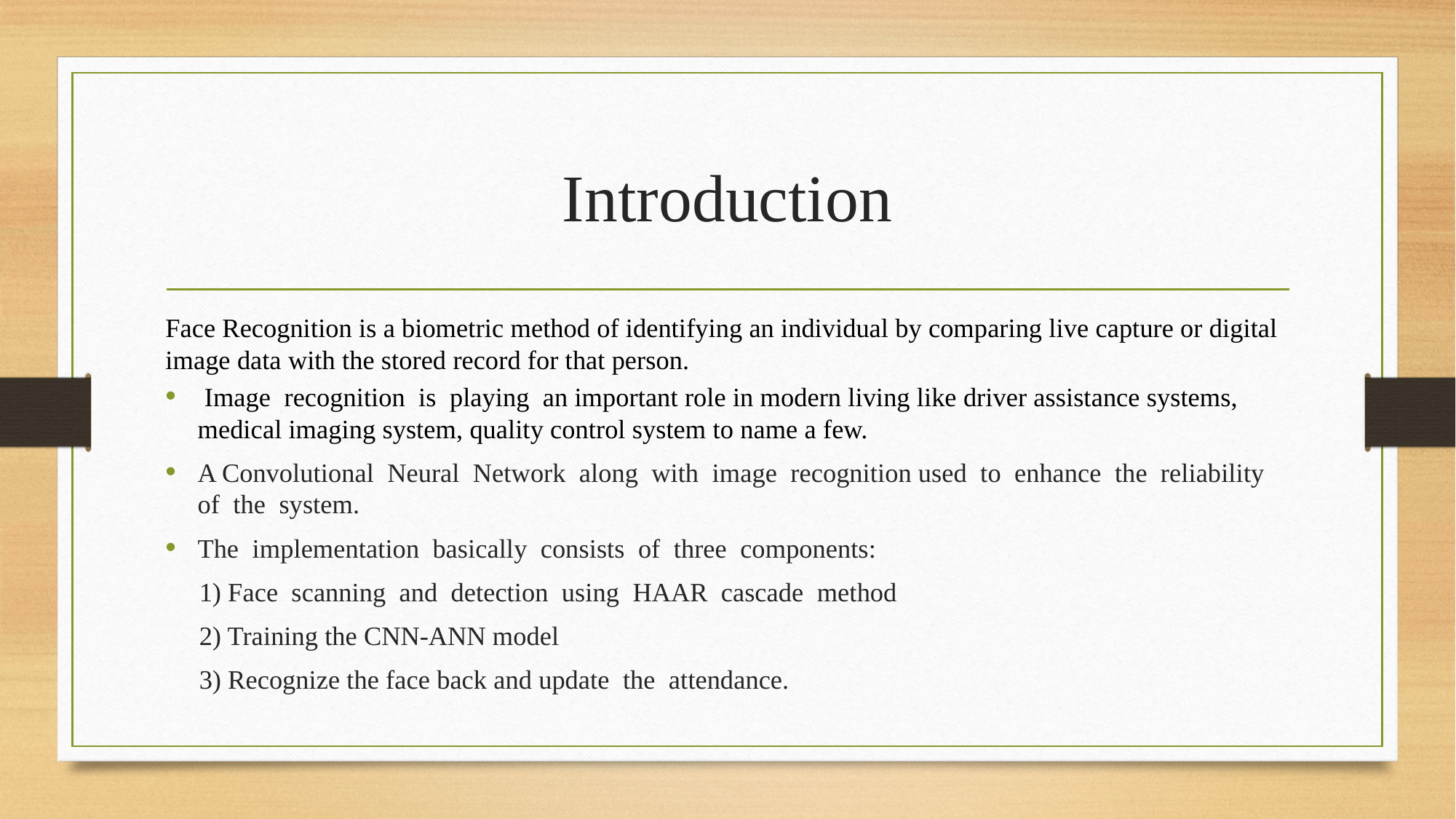

# Introduction
Face Recognition is a biometric method of identifying an individual by comparing live capture or digital image data with the stored record for that person.
 Image  recognition  is  playing  an important role in modern living like driver assistance systems, medical imaging system, quality control system to name a few.
A Convolutional  Neural  Network  along  with  image  recognition used  to  enhance  the  reliability of  the  system.
The  implementation  basically  consists  of  three  components:
     1) Face  scanning  and  detection  using  HAAR  cascade  method
     2) Training the CNN-ANN model
     3) Recognize the face back and update  the  attendance.